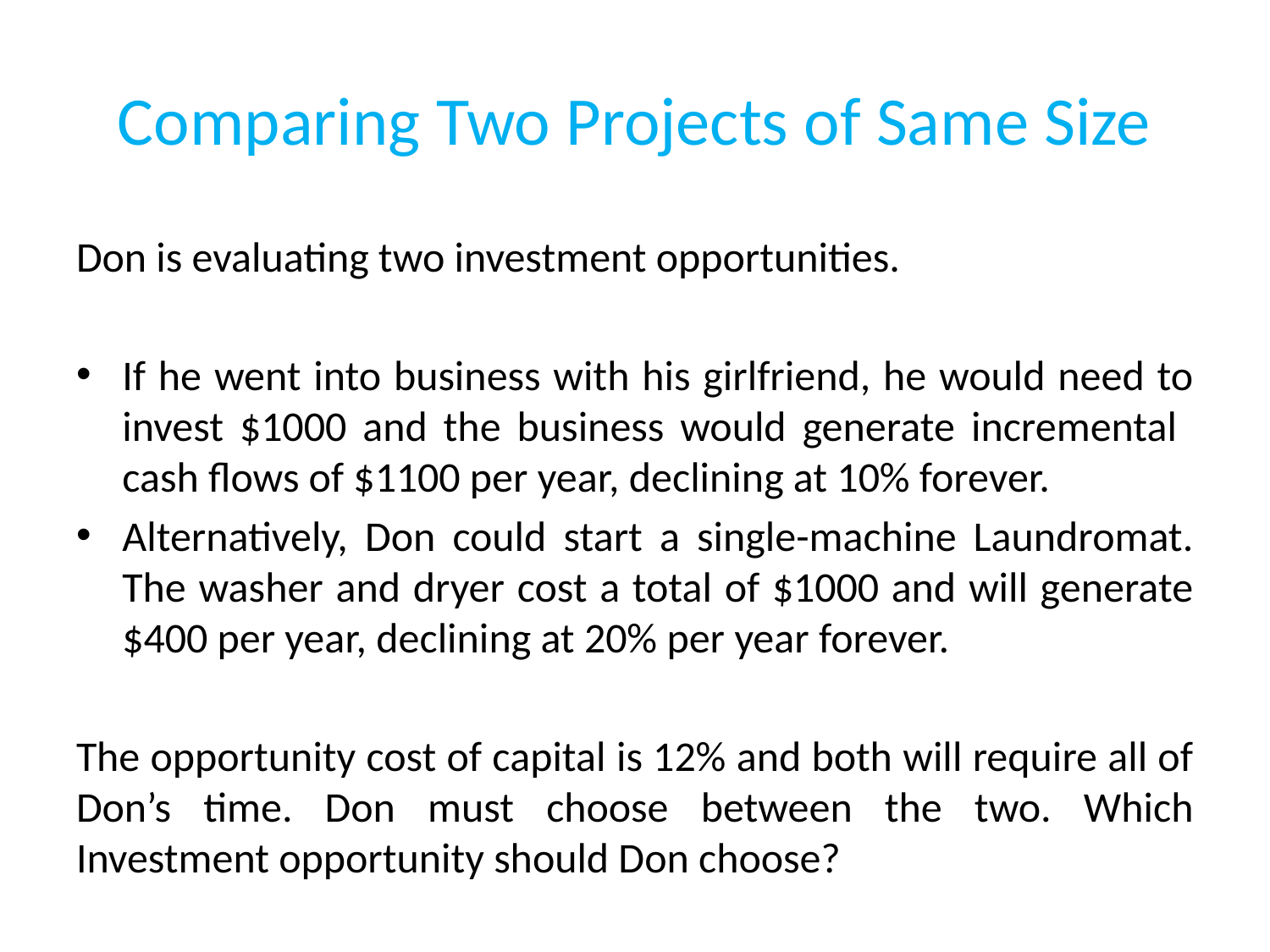

# Comparing Two Projects of Same Size
Don is evaluating two investment opportunities.

If he went into business with his girlfriend, he would need to invest $1000 and the business would generate incremental  cash flows of $1100 per year, declining at 10% forever.
Alternatively, Don could start a single-machine Laundromat. The washer and dryer cost a total of $1000 and will generate $400 per year, declining at 20% per year forever.

The opportunity cost of capital is 12% and both will require all of Don’s time. Don must choose between the two. Which Investment opportunity should Don choose?